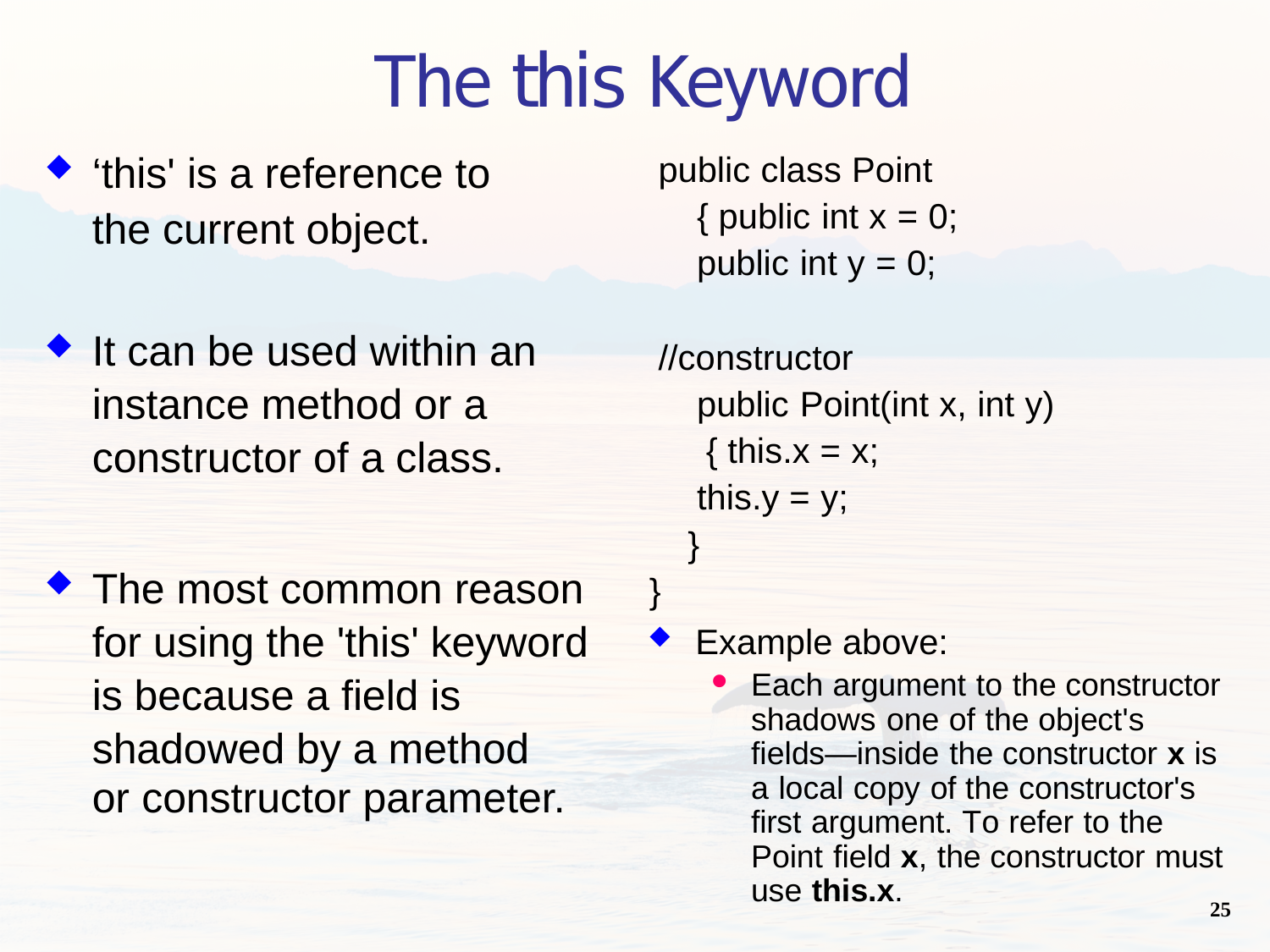

# The this Keyword
‘this' is a reference to
the current object.

It can be used within an instance method or a constructor of a class.

The most common reason for using the 'this' keyword is because a field is shadowed by a method
or constructor parameter.
public class Point { public int x = 0; public int y = 0;

//constructor
public Point(int x, int y) { this.x = x;
this.y = y;
}
}
Example above:
Each argument to the constructor shadows one of the object's fields—inside the constructor x is a local copy of the constructor's first argument. To refer to the Point field x, the constructor must use this.x.
25